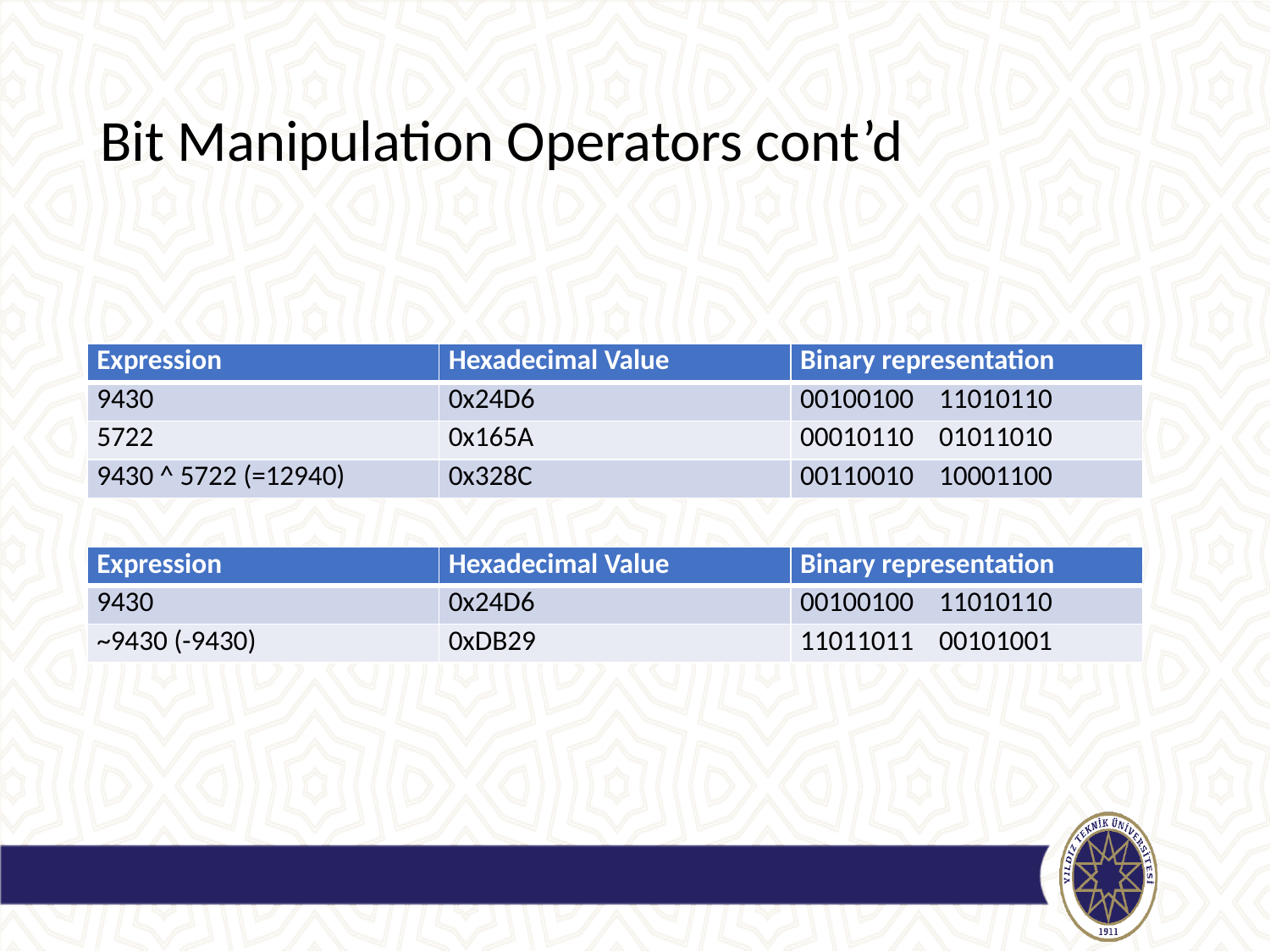

# Bit Manipulation Operators cont’d
| Expression | Hexadecimal Value | Binary representation |
| --- | --- | --- |
| 9430 | 0x24D6 | 00100100 11010110 |
| 5722 | 0x165A | 00010110 01011010 |
| 9430 ^ 5722 (=12940) | 0x328C | 00110010 10001100 |
| Expression | Hexadecimal Value | Binary representation |
| --- | --- | --- |
| 9430 | 0x24D6 | 00100100 11010110 |
| ~9430 (-9430) | 0xDB29 | 11011011 00101001 |